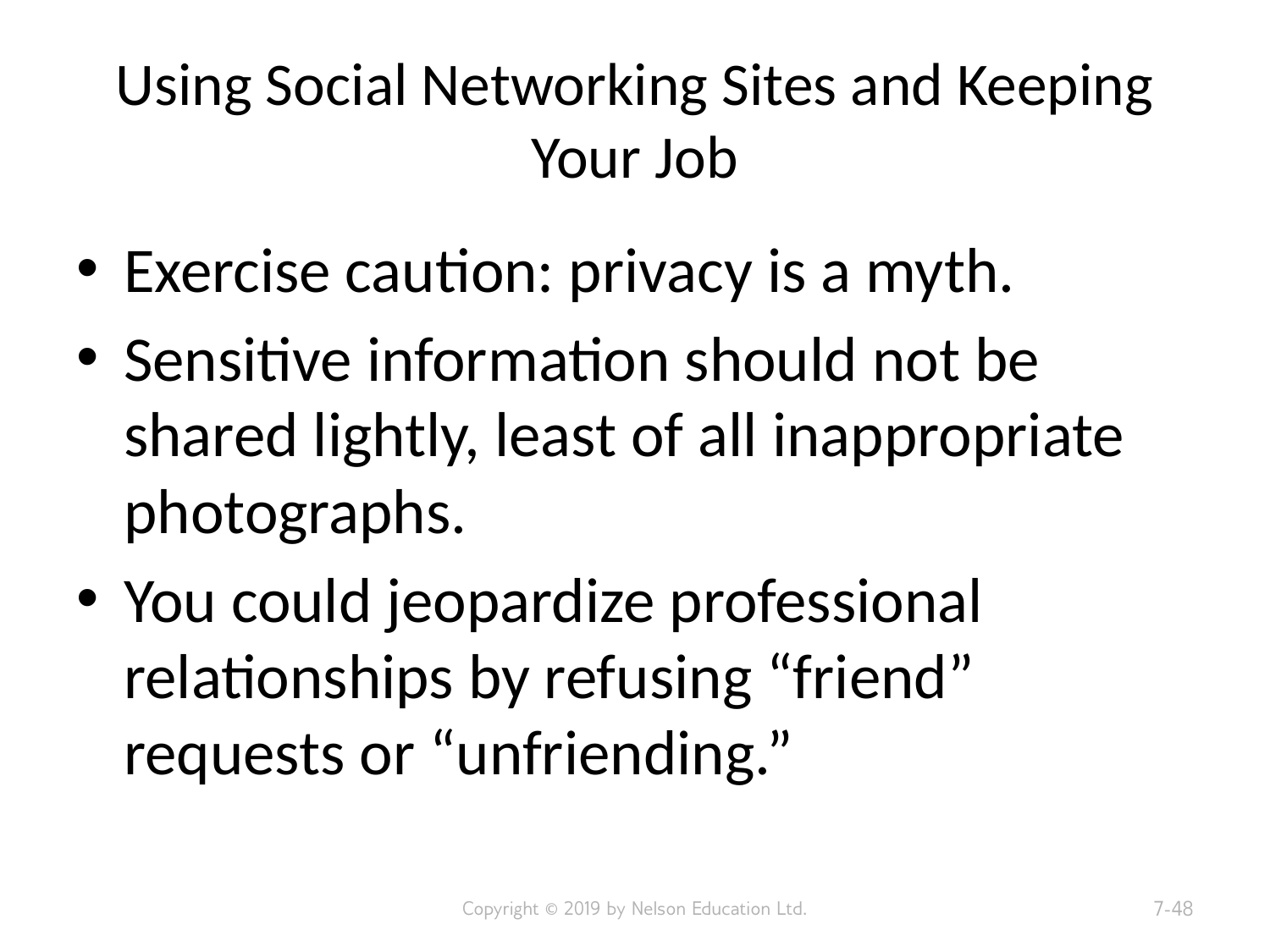

# Using Social Networking Sites and Keeping Your Job
Exercise caution: privacy is a myth.
Sensitive information should not be shared lightly, least of all inappropriate photographs.
You could jeopardize professional relationships by refusing “friend” requests or “unfriending.”

Copyright © 2019 by Nelson Education Ltd.
7-48